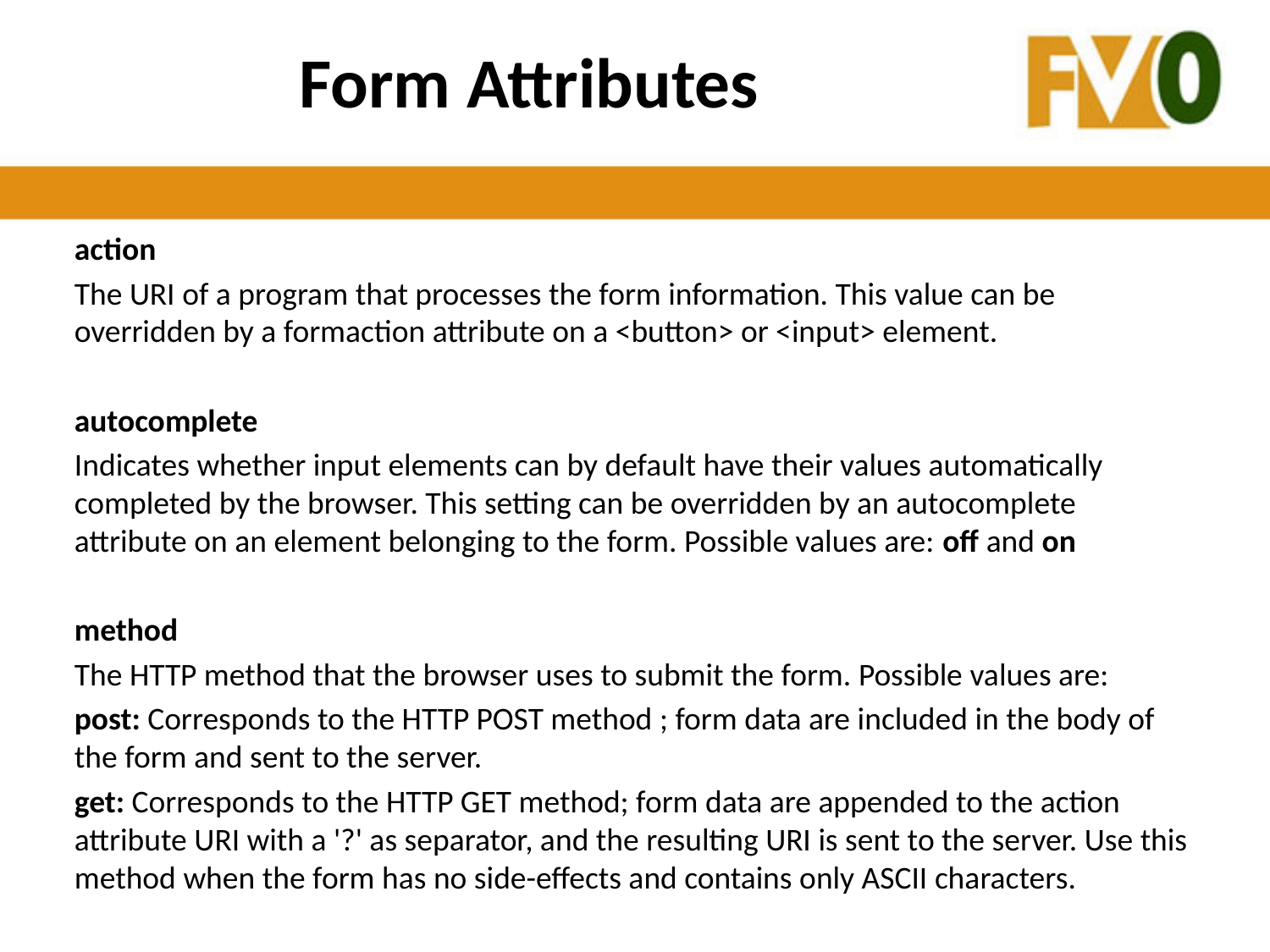

# Form Attributes
action
The URI of a program that processes the form information. This value can be overridden by a formaction attribute on a <button> or <input> element.

autocomplete
Indicates whether input elements can by default have their values automatically completed by the browser. This setting can be overridden by an autocomplete attribute on an element belonging to the form. Possible values are: off and on

method
The HTTP method that the browser uses to submit the form. Possible values are:
post: Corresponds to the HTTP POST method ; form data are included in the body of the form and sent to the server.
get: Corresponds to the HTTP GET method; form data are appended to the action attribute URI with a '?' as separator, and the resulting URI is sent to the server. Use this method when the form has no side-effects and contains only ASCII characters.